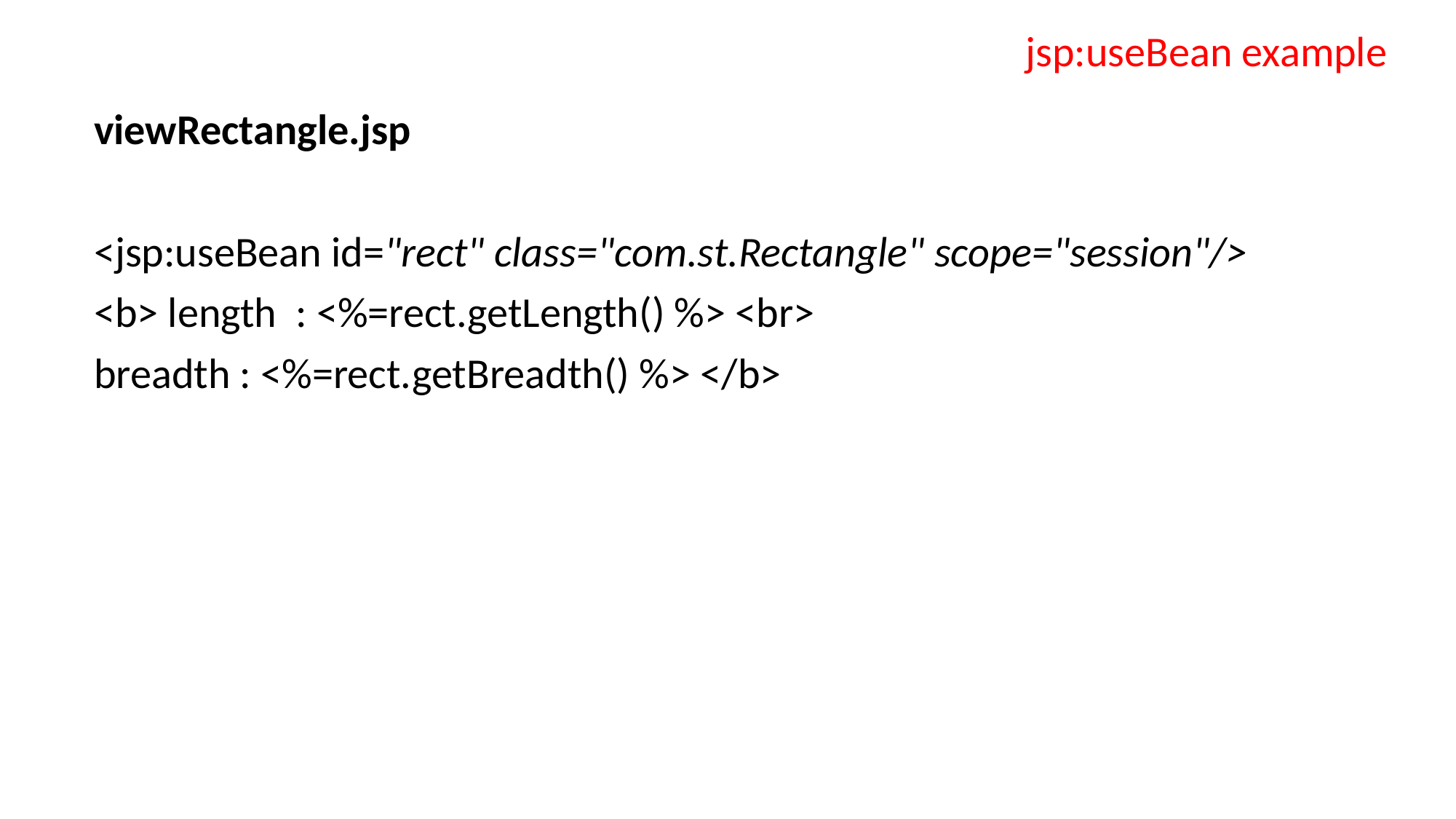

# jsp:useBean example
viewRectangle.jsp

<jsp:useBean id="rect" class="com.st.Rectangle" scope="session"/>
<b> length  : <%=rect.getLength() %> <br>
breadth : <%=rect.getBreadth() %> </b>